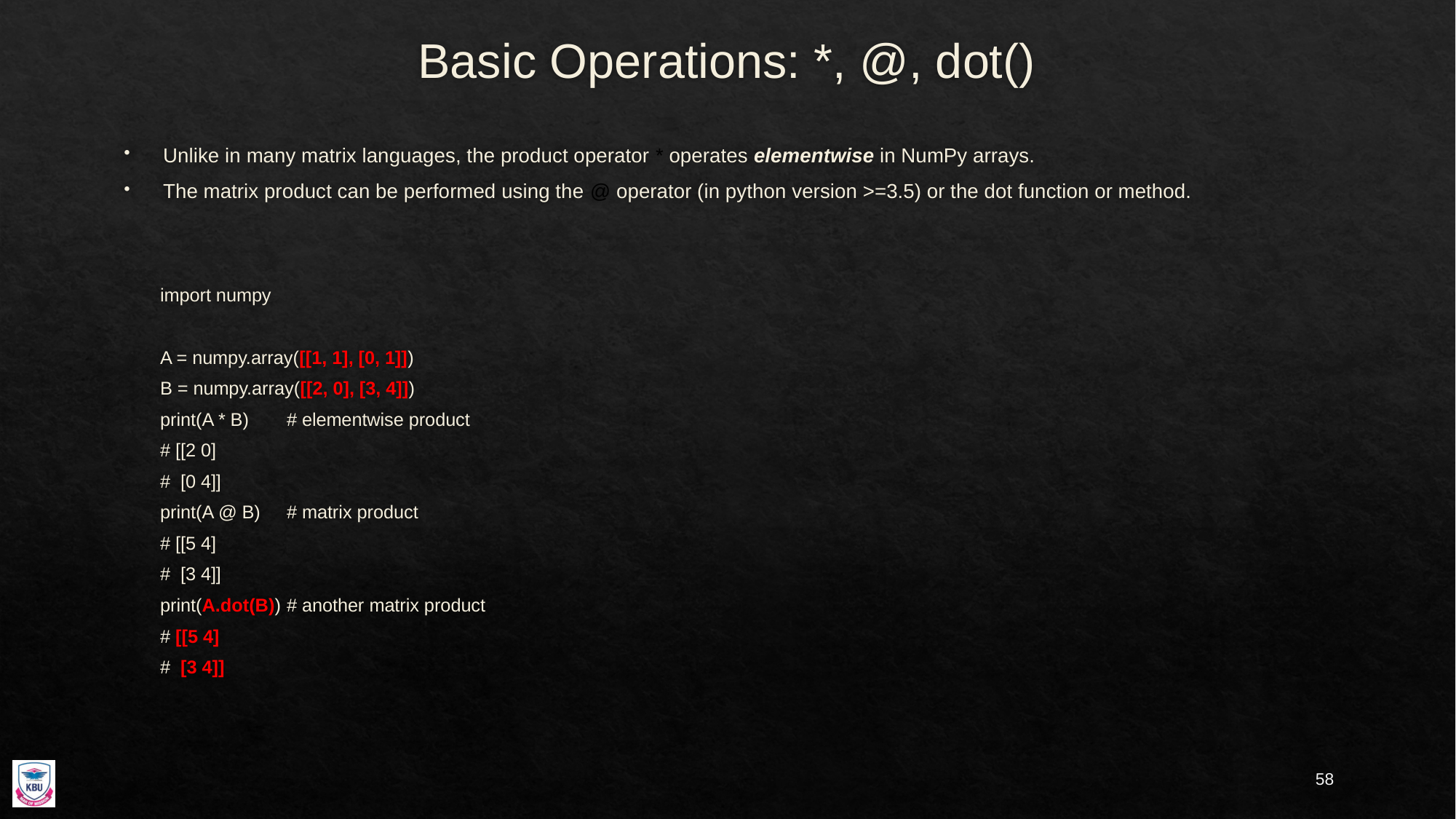

# Basic Operations: *, @, dot()
Unlike in many matrix languages, the product operator * operates elementwise in NumPy arrays.
The matrix product can be performed using the @ operator (in python version >=3.5) or the dot function or method.

import numpy

A = numpy.array([[1, 1], [0, 1]])
B = numpy.array([[2, 0], [3, 4]])
print(A * B)	# elementwise product
			# [[2 0]
			#  [0 4]]
print(A @ B)	# matrix product
			# [[5 4]
			#  [3 4]]
print(A.dot(B))	# another matrix product
			# [[5 4]
			#  [3 4]]
58